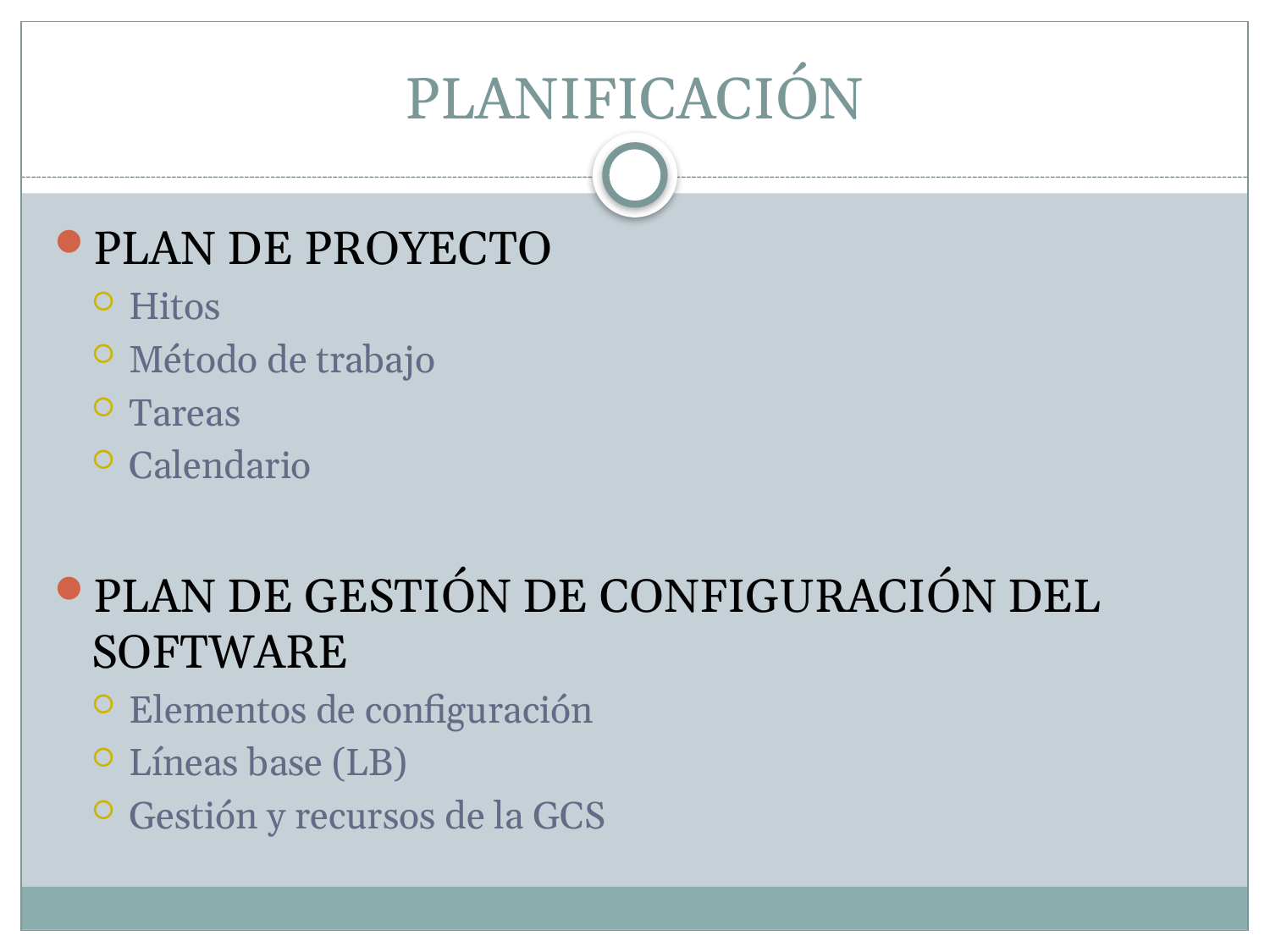

# PLANIFICACIÓN
PLAN DE PROYECTO
Hitos
Método de trabajo
Tareas
Calendario

PLAN DE GESTIÓN DE CONFIGURACIÓN DEL SOFTWARE
Elementos de configuración
Líneas base (LB)
Gestión y recursos de la GCS